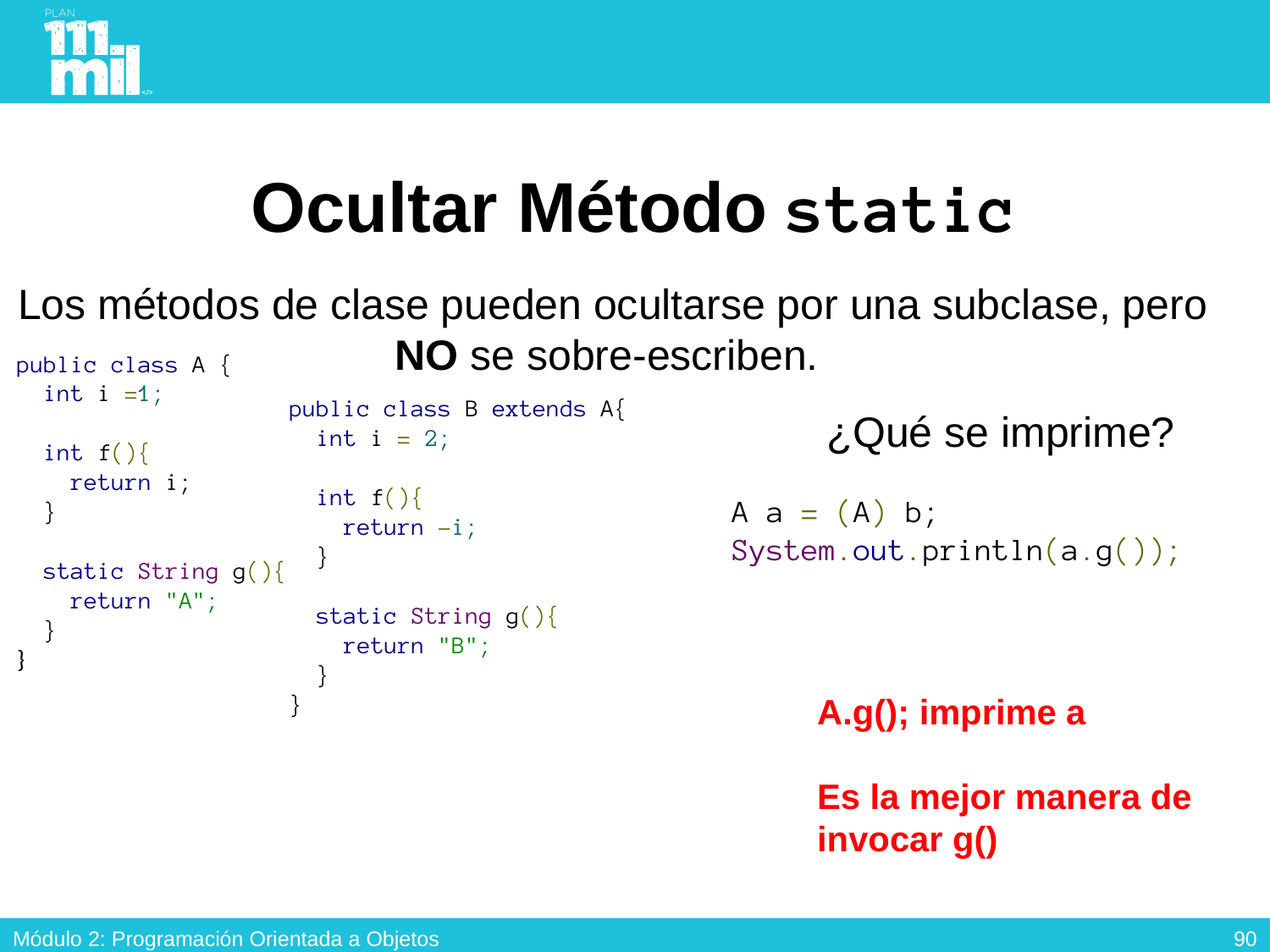

# Ocultar Método static
Los métodos de clase pueden ocultarse por una subclase, pero NO se sobre-escriben.
public class A {
  int i =1;

  int f(){
    return i;
  }

  static String g(){
    return "A";
  }
}
public class B extends A{
  int i = 2;

  int f(){
    return -i;
  }

  static String g(){
    return "B";
  }
}
¿Qué se imprime?
A a = (A) b;
System.out.println(a.g());
A.g(); imprime a

Es la mejor manera de invocar g()

90
Módulo 2: Programación Orientada a Objetos